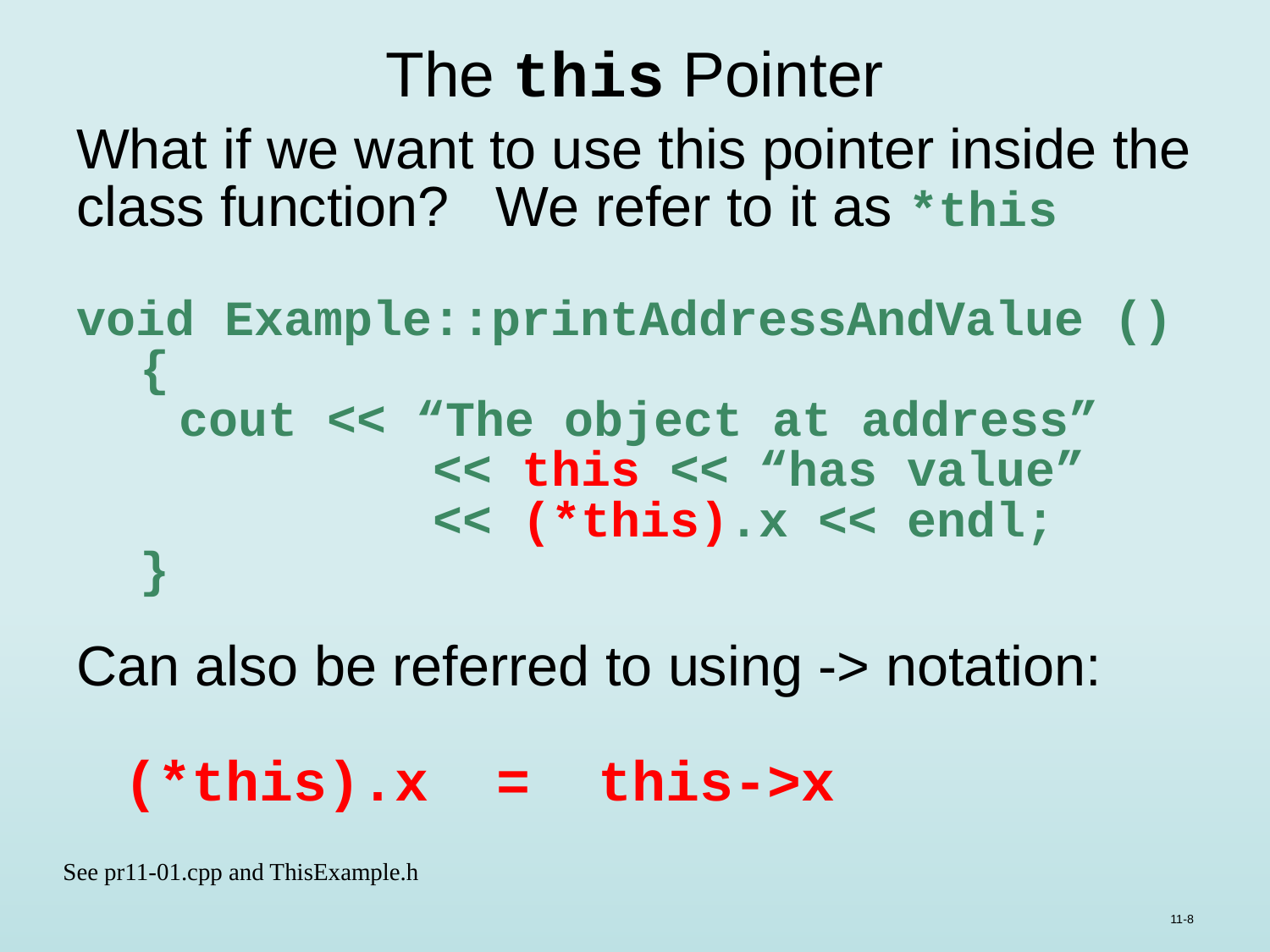

# The this Pointer
What if we want to use this pointer inside the class function?   We refer to it as *this

void Example::printAddressAndValue ()
{
	cout << “The object at address”
			<< this << “has value”
			<< (*this).x << endl;
}

Can also be referred to using -> notation:

	(*this).x  =  this->x
See pr11-01.cpp and ThisExample.h
11-8